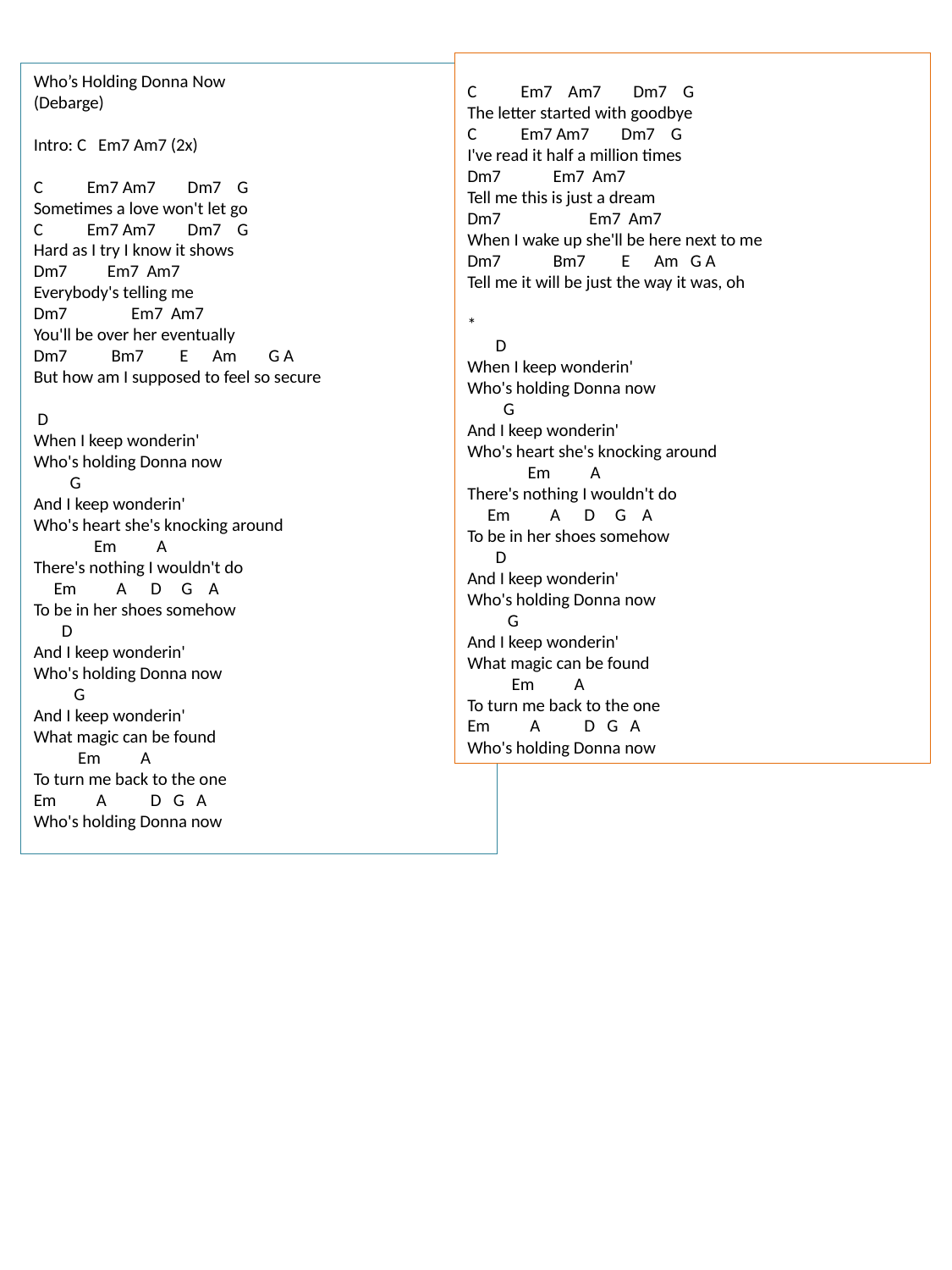

C           Em7    Am7        Dm7    G
The letter started with goodbye
C           Em7 Am7        Dm7    G
I've read it half a million times
Dm7             Em7  Am7
Tell me this is just a dream
Dm7                      Em7  Am7
When I wake up she'll be here next to me
Dm7             Bm7         E      Am   G A
Tell me it will be just the way it was, oh

*
       D
When I keep wonderin'
Who's holding Donna now
         G
And I keep wonderin'
Who's heart she's knocking around
               Em          A
There's nothing I wouldn't do
     Em          A      D     G    A
To be in her shoes somehow
       D
And I keep wonderin'
Who's holding Donna now
          G
And I keep wonderin'
What magic can be found
           Em          A
To turn me back to the one
Em          A           D   G   A
Who's holding Donna now
Who’s Holding Donna Now
(Debarge)

Intro: C   Em7 Am7 (2x)

C           Em7 Am7        Dm7    G
Sometimes a love won't let go
C           Em7 Am7        Dm7    G
Hard as I try I know it shows
Dm7          Em7  Am7
Everybody's telling me
Dm7                Em7  Am7
You'll be over her eventually
Dm7           Bm7         E      Am        G A
But how am I supposed to feel so secure

 D
When I keep wonderin'
Who's holding Donna now
         G
And I keep wonderin'
Who's heart she's knocking around
               Em          A
There's nothing I wouldn't do
     Em          A      D     G    A
To be in her shoes somehow
       D
And I keep wonderin'
Who's holding Donna now
          G
And I keep wonderin'
What magic can be found
           Em          A
To turn me back to the one
Em          A           D   G   A
Who's holding Donna now